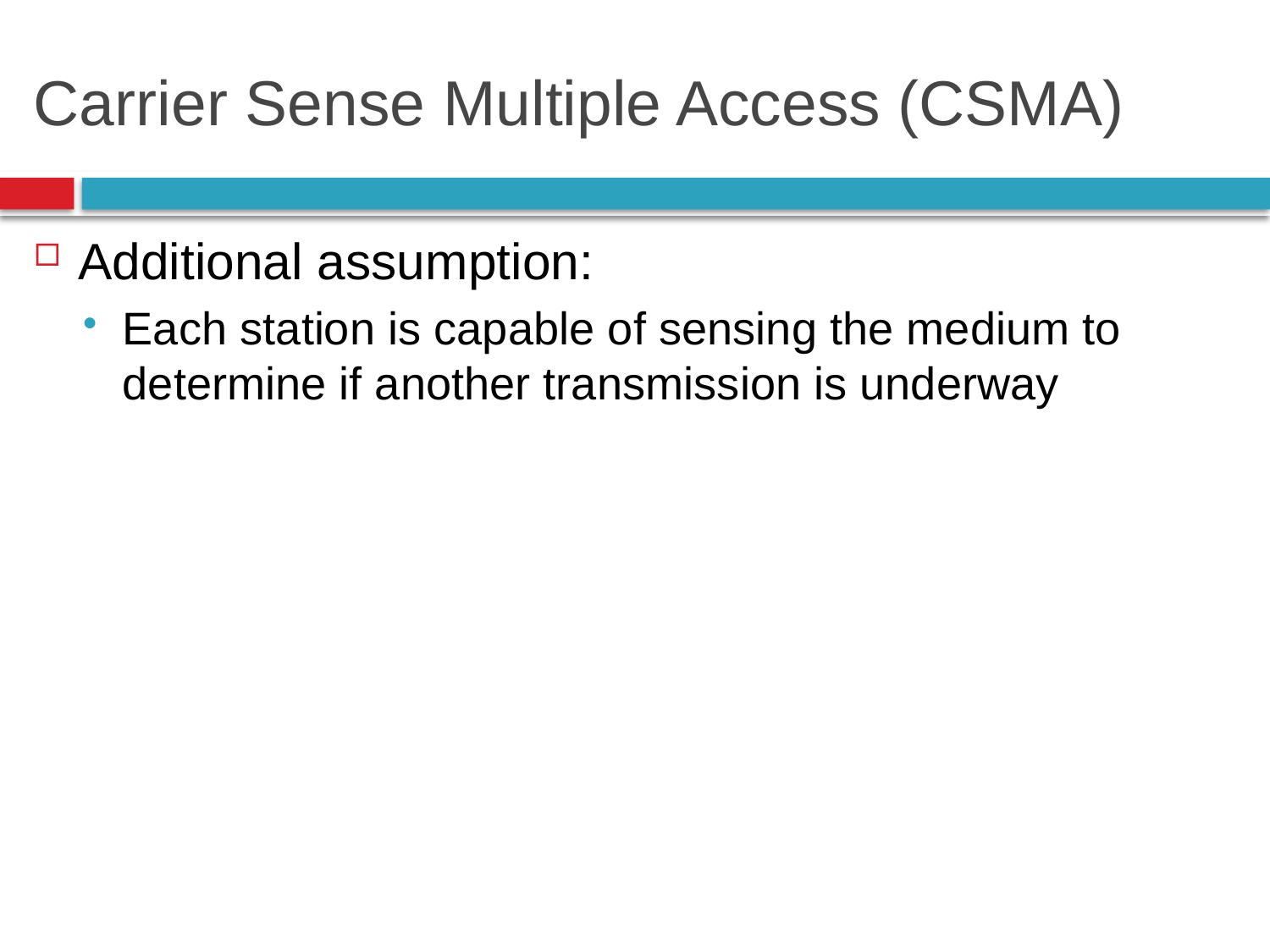

# Carrier Sense Multiple Access (CSMA)
Additional assumption:
Each station is capable of sensing the medium to determine if another transmission is underway